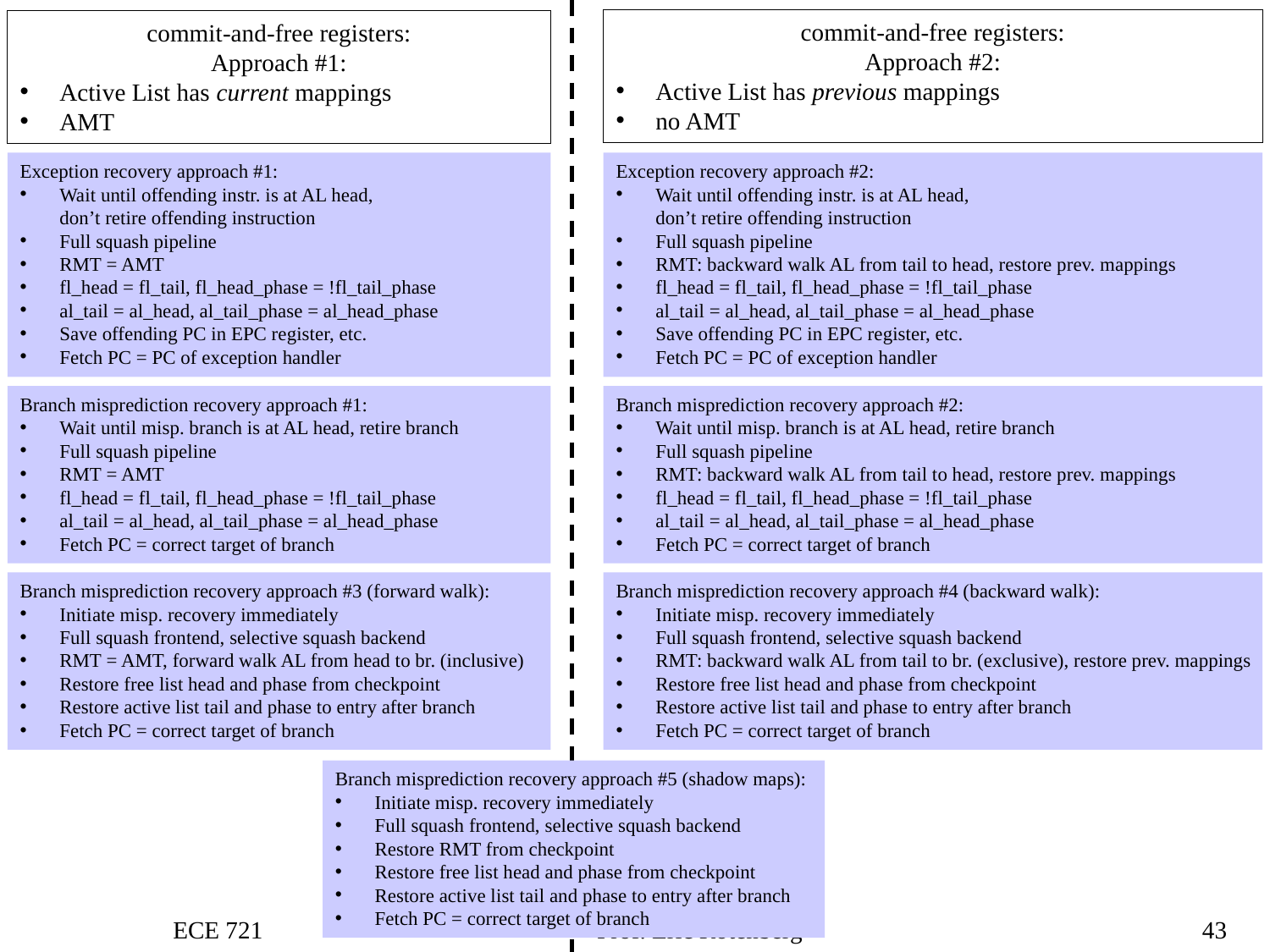

commit-and-free registers:
Approach #2:
Active List has previous mappings
no AMT
commit-and-free registers:
Approach #1:
Active List has current mappings
AMT
Exception recovery approach #1:
Wait until offending instr. is at AL head,
don’t retire offending instruction
Full squash pipeline
RMT = AMT
fl_head = fl_tail, fl_head_phase = !fl_tail_phase
al_tail = al_head, al_tail_phase = al_head_phase
Save offending PC in EPC register, etc.
Fetch PC = PC of exception handler
Exception recovery approach #2:
Wait until offending instr. is at AL head,
don’t retire offending instruction
Full squash pipeline
RMT: backward walk AL from tail to head, restore prev. mappings
fl_head = fl_tail, fl_head_phase = !fl_tail_phase
al_tail = al_head, al_tail_phase = al_head_phase
Save offending PC in EPC register, etc.
Fetch PC = PC of exception handler
Branch misprediction recovery approach #1:
Wait until misp. branch is at AL head, retire branch
Full squash pipeline
RMT = AMT
fl_head = fl_tail, fl_head_phase = !fl_tail_phase
al_tail = al_head, al_tail_phase = al_head_phase
Fetch PC = correct target of branch
Branch misprediction recovery approach #2:
Wait until misp. branch is at AL head, retire branch
Full squash pipeline
RMT: backward walk AL from tail to head, restore prev. mappings
fl_head = fl_tail, fl_head_phase = !fl_tail_phase
al_tail = al_head, al_tail_phase = al_head_phase
Fetch PC = correct target of branch
Branch misprediction recovery approach #3 (forward walk):
Initiate misp. recovery immediately
Full squash frontend, selective squash backend
RMT = AMT, forward walk AL from head to br. (inclusive)
Restore free list head and phase from checkpoint
Restore active list tail and phase to entry after branch
Fetch PC = correct target of branch
Branch misprediction recovery approach #4 (backward walk):
Initiate misp. recovery immediately
Full squash frontend, selective squash backend
RMT: backward walk AL from tail to br. (exclusive), restore prev. mappings
Restore free list head and phase from checkpoint
Restore active list tail and phase to entry after branch
Fetch PC = correct target of branch
Branch misprediction recovery approach #5 (shadow maps):
Initiate misp. recovery immediately
Full squash frontend, selective squash backend
Restore RMT from checkpoint
Restore free list head and phase from checkpoint
Restore active list tail and phase to entry after branch
Fetch PC = correct target of branch
ECE 721
Prof. Eric Rotenberg
43